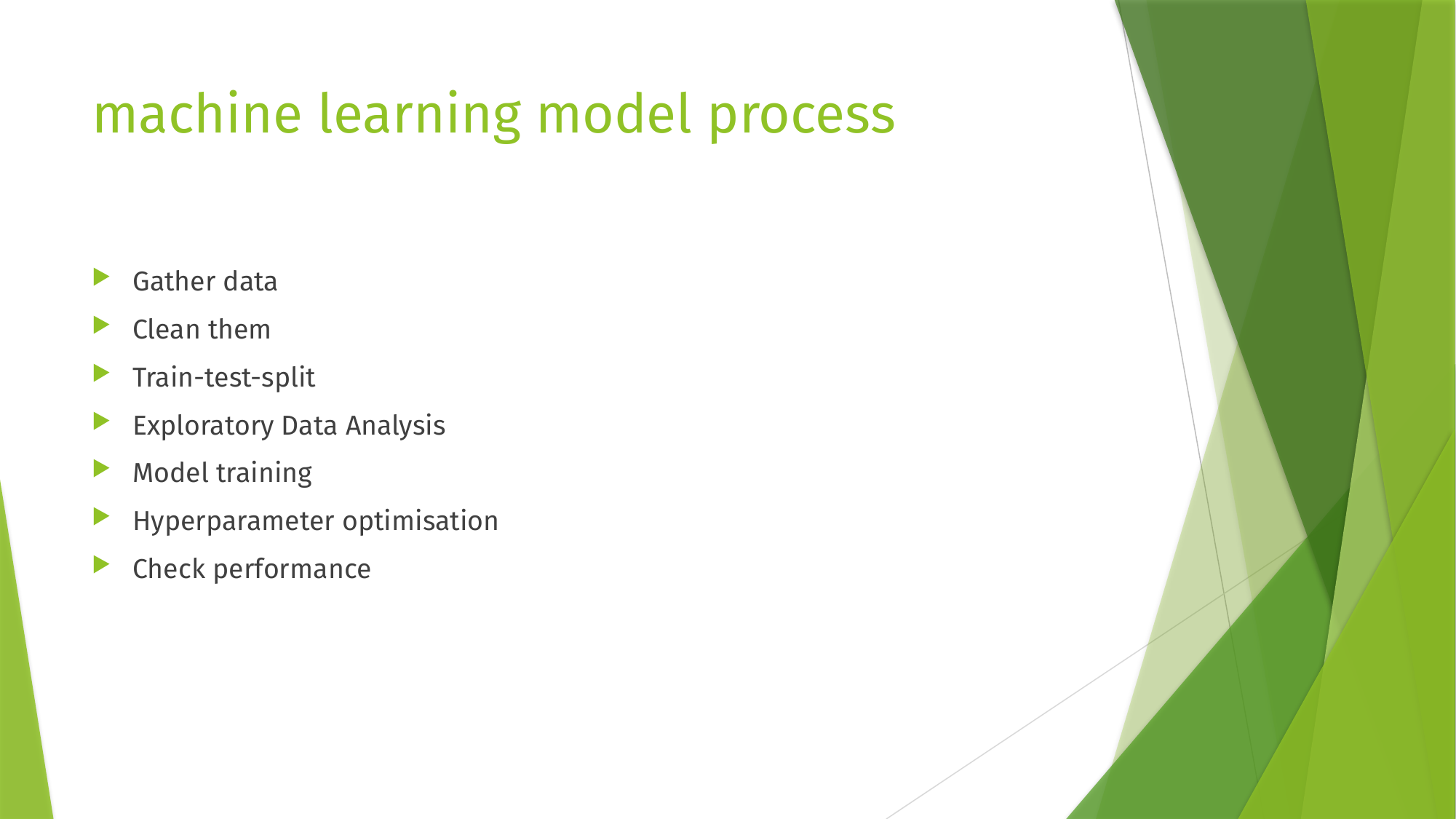

# machine learning model process
Gather data
Clean them
Train-test-split
Exploratory Data Analysis
Model training
Hyperparameter optimisation
Check performance